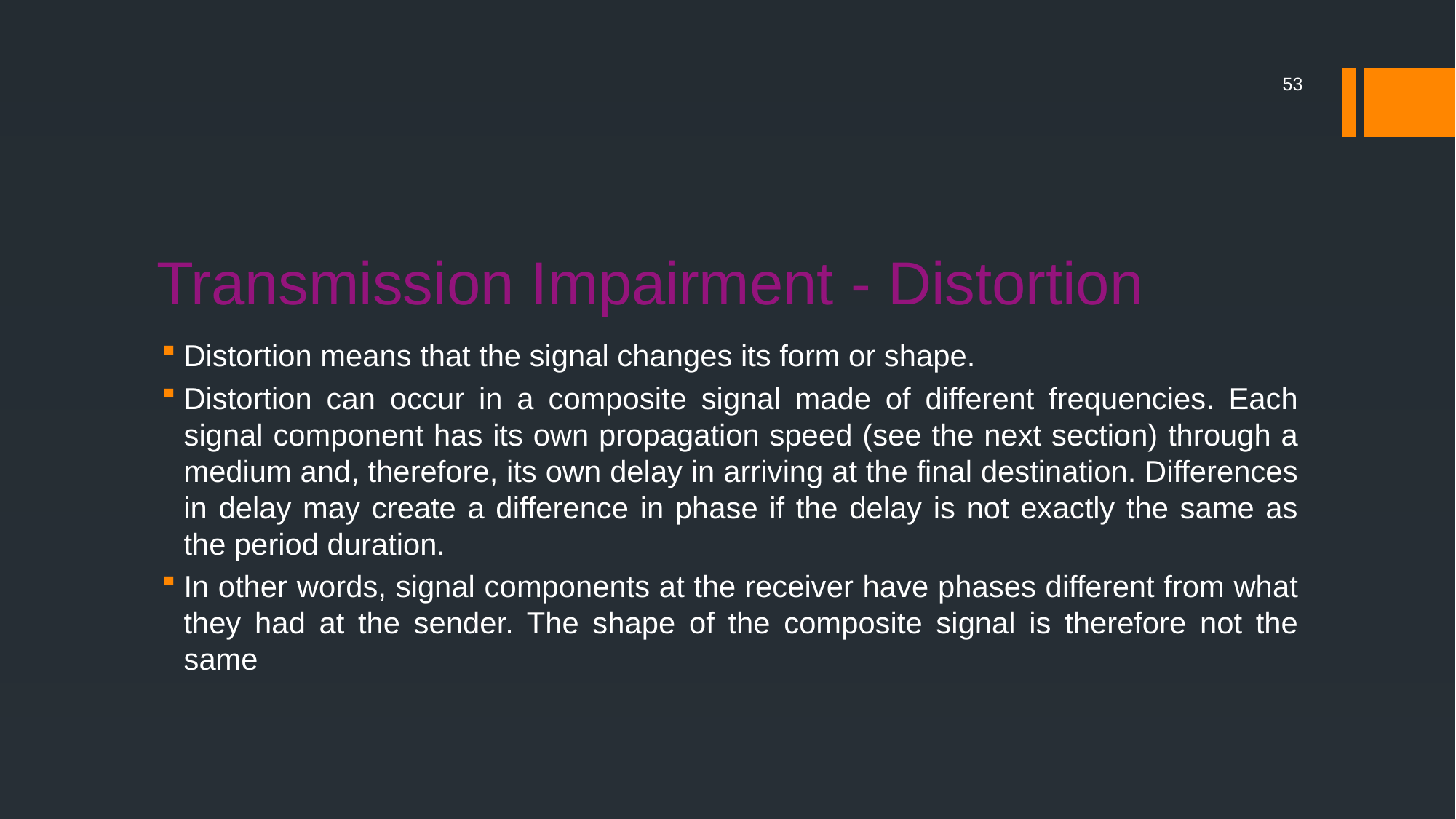

53
# Transmission Impairment - Distortion
Distortion means that the signal changes its form or shape.
Distortion can occur in a composite signal made of different frequencies. Each signal component has its own propagation speed (see the next section) through a medium and, therefore, its own delay in arriving at the final destination. Differences in delay may create a difference in phase if the delay is not exactly the same as the period duration.
In other words, signal components at the receiver have phases different from what they had at the sender. The shape of the composite signal is therefore not the same